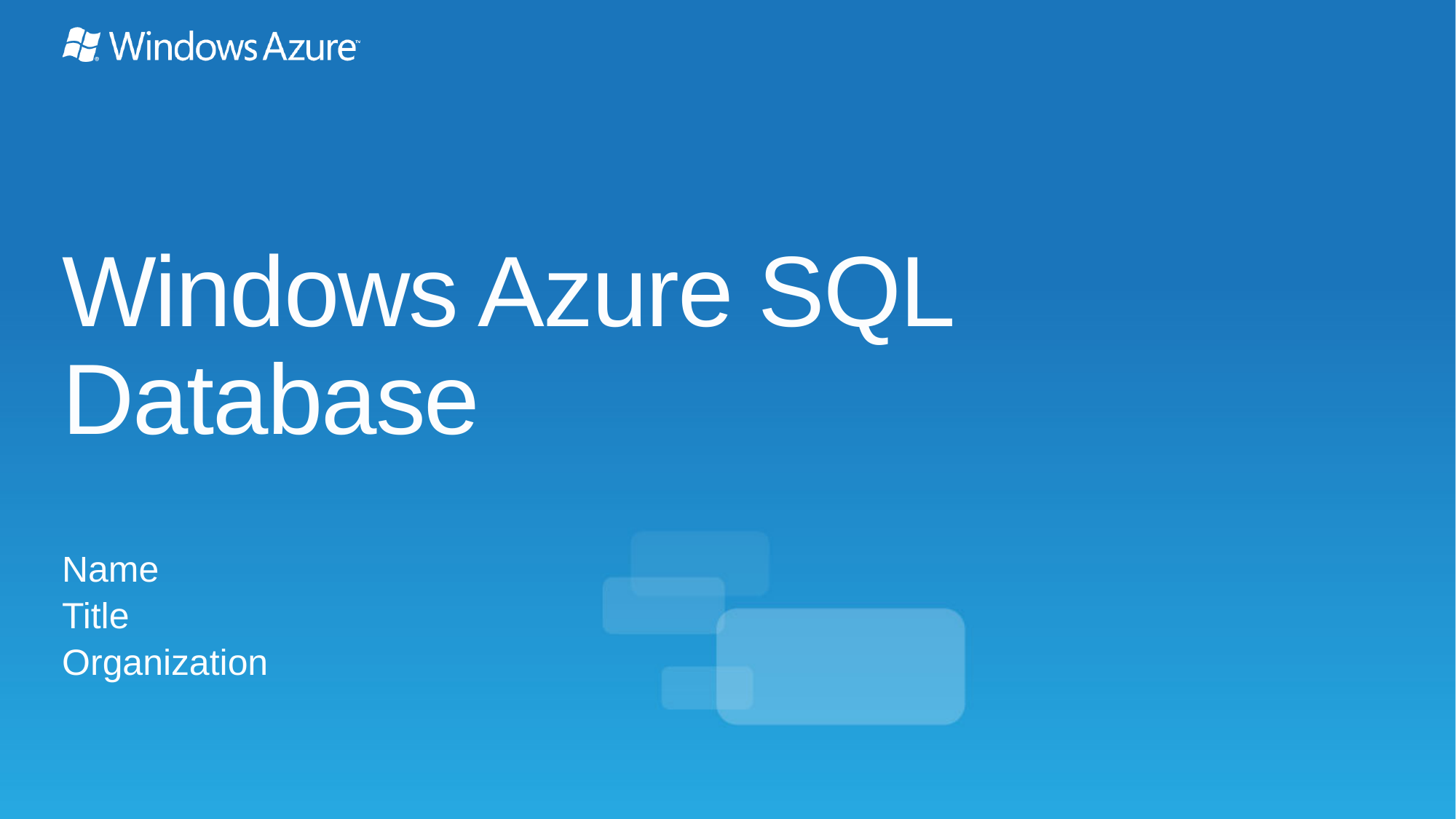

# Windows Azure SQL Database
Name
Title
Organization